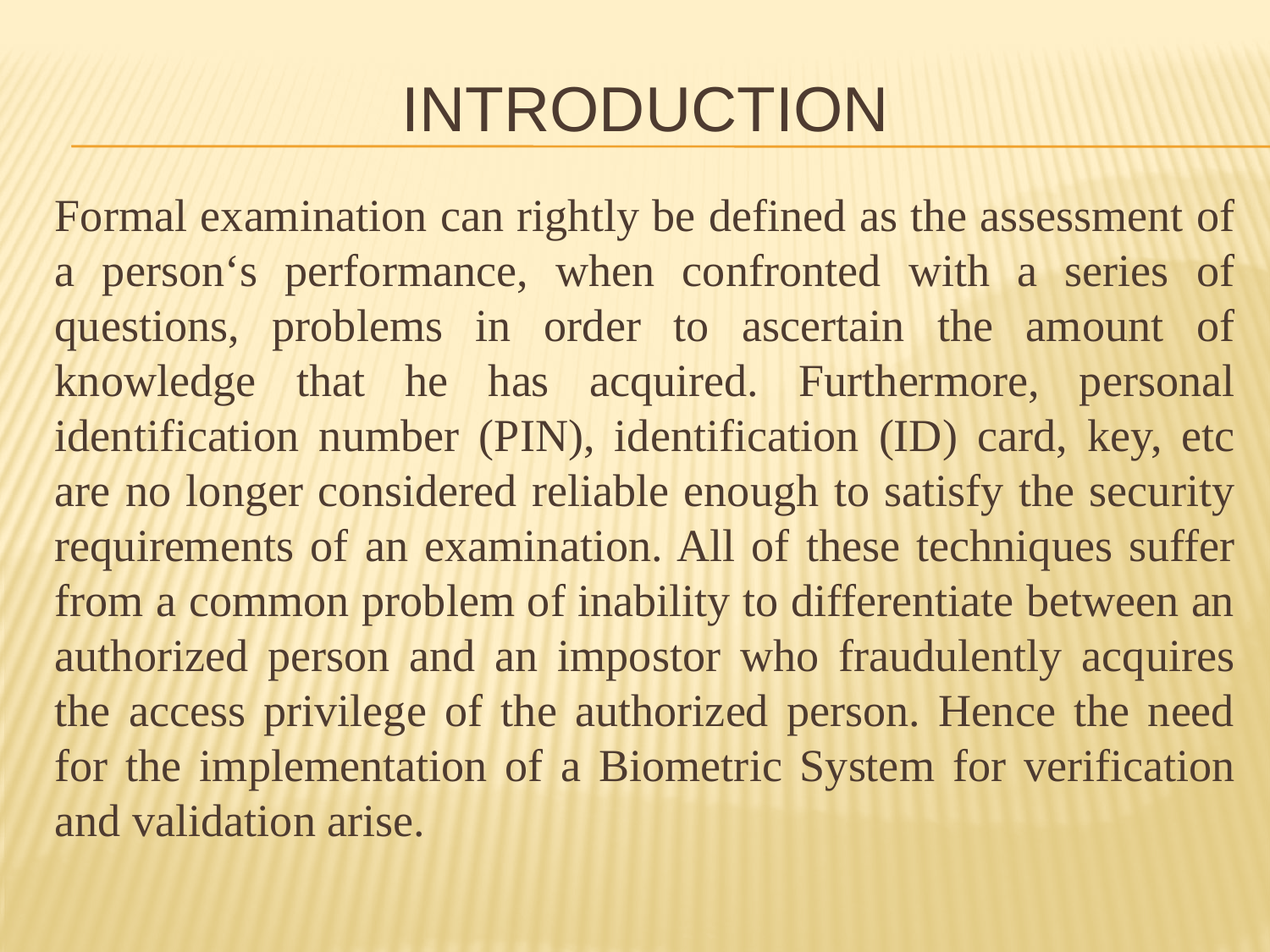

# introduction
Formal examination can rightly be defined as the assessment of a person‘s performance, when confronted with a series of questions, problems in order to ascertain the amount of knowledge that he has acquired. Furthermore, personal identification number (PIN), identification (ID) card, key, etc are no longer considered reliable enough to satisfy the security requirements of an examination. All of these techniques suffer from a common problem of inability to differentiate between an authorized person and an impostor who fraudulently acquires the access privilege of the authorized person. Hence the need for the implementation of a Biometric System for verification and validation arise.